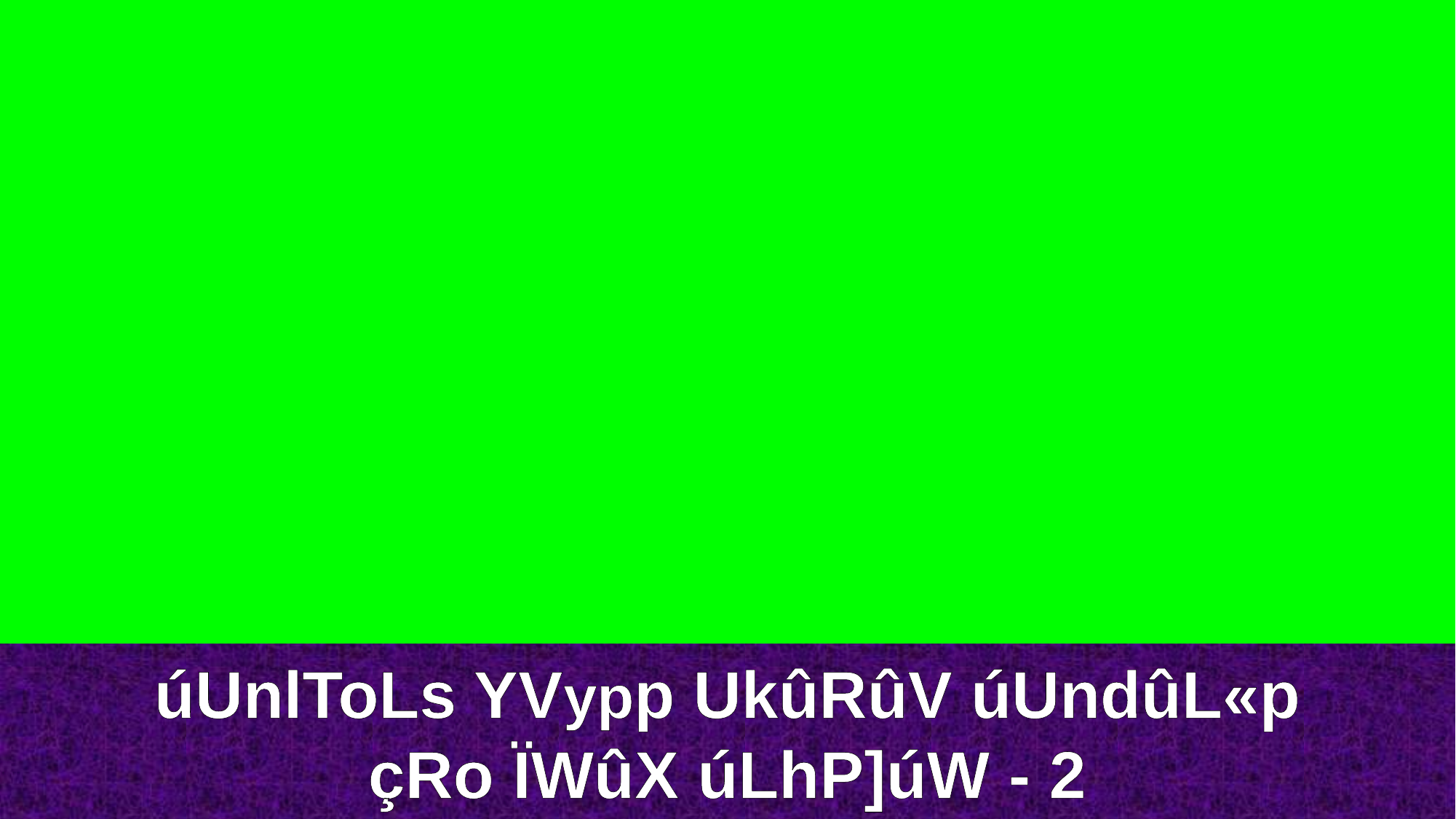

úUnlToLs YVypp UkûRûV úUndûL«p
çRo ÏWûX úLhP]úW - 2